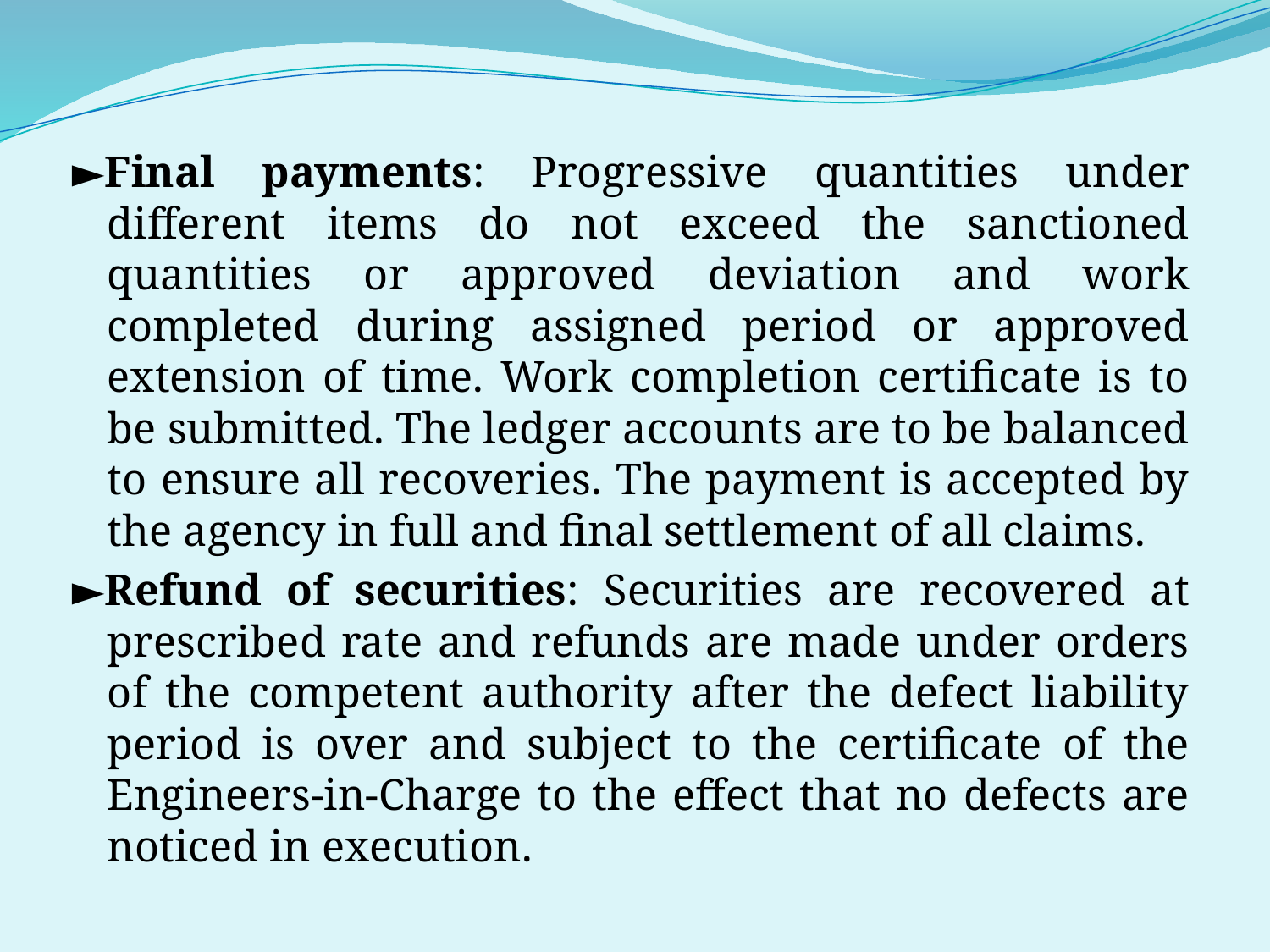

►Final payments: Progressive quantities under different items do not exceed the sanctioned quantities or approved deviation and work completed during assigned period or approved extension of time. Work completion certificate is to be submitted. The ledger accounts are to be balanced to ensure all recoveries. The payment is accepted by the agency in full and final settlement of all claims.
►Refund of securities: Securities are recovered at prescribed rate and refunds are made under orders of the competent authority after the defect liability period is over and subject to the certificate of the Engineers-in-Charge to the effect that no defects are noticed in execution.